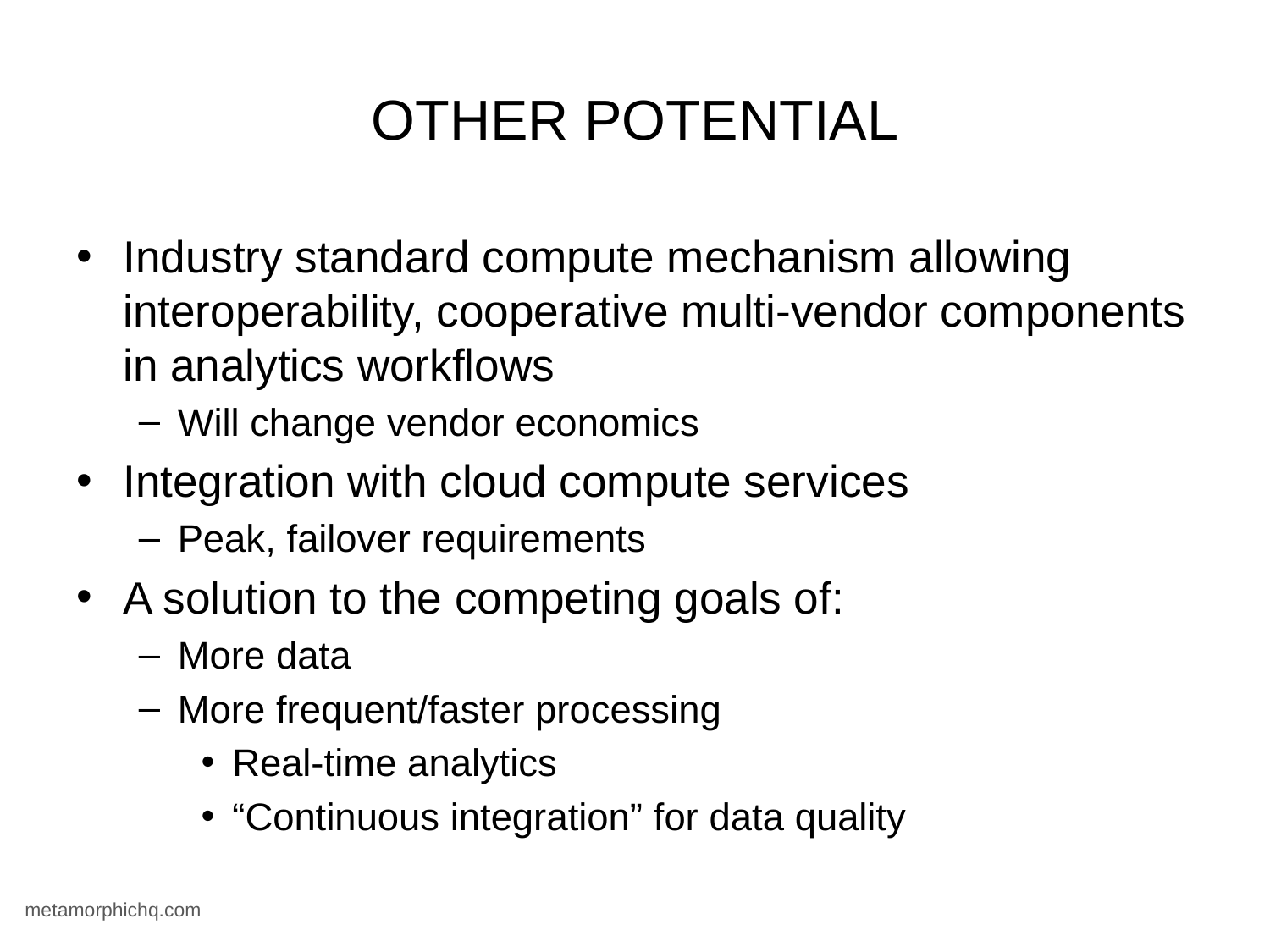

# Other Potential
Industry standard compute mechanism allowing interoperability, cooperative multi-vendor components in analytics workflows
Will change vendor economics
Integration with cloud compute services
Peak, failover requirements
A solution to the competing goals of:
More data
More frequent/faster processing
Real-time analytics
“Continuous integration” for data quality
metamorphichq.com